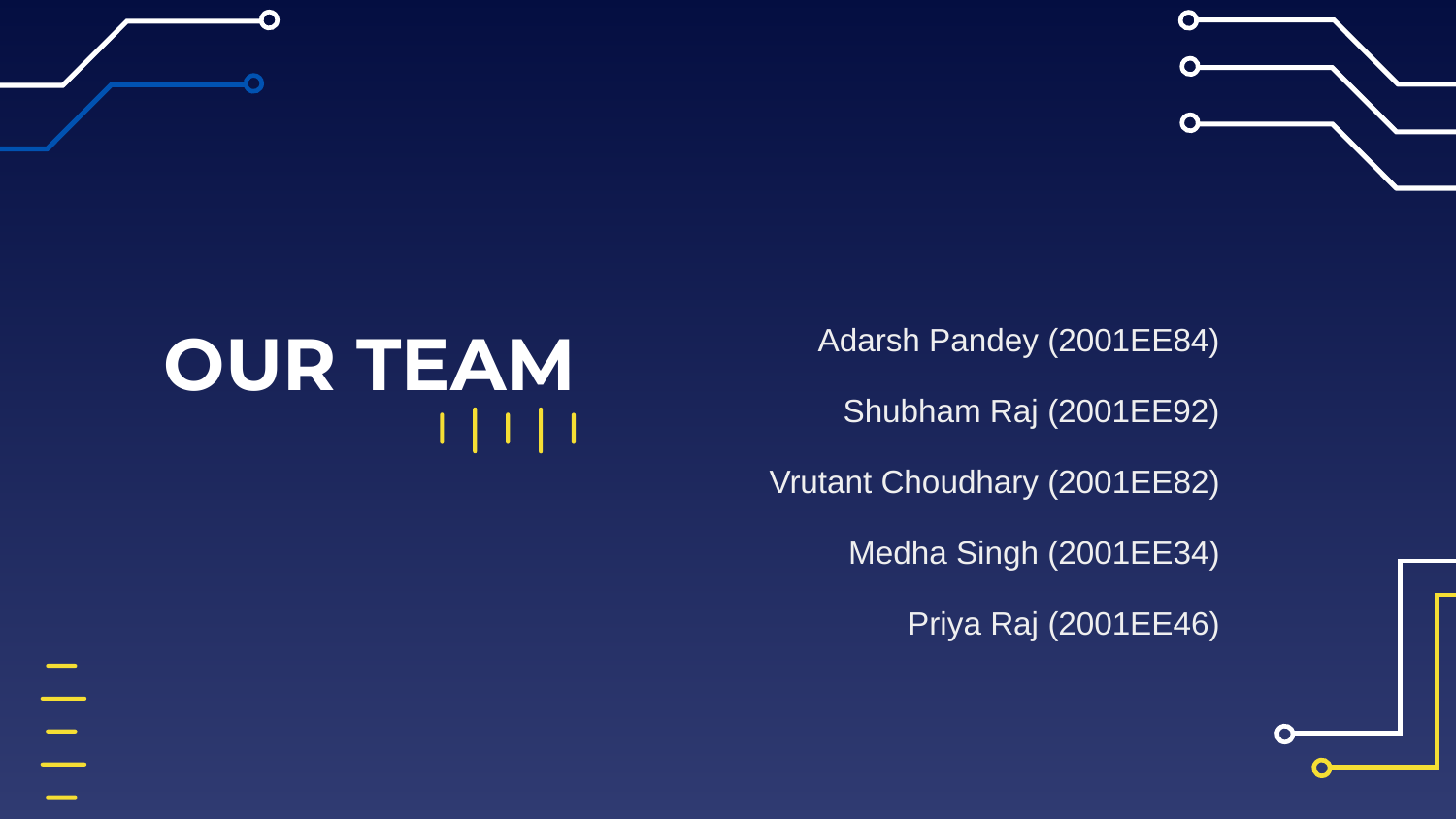

# OUR TEAM
Adarsh Pandey (2001EE84)
Shubham Raj (2001EE92)
Vrutant Choudhary (2001EE82)
Medha Singh (2001EE34)
Priya Raj (2001EE46)